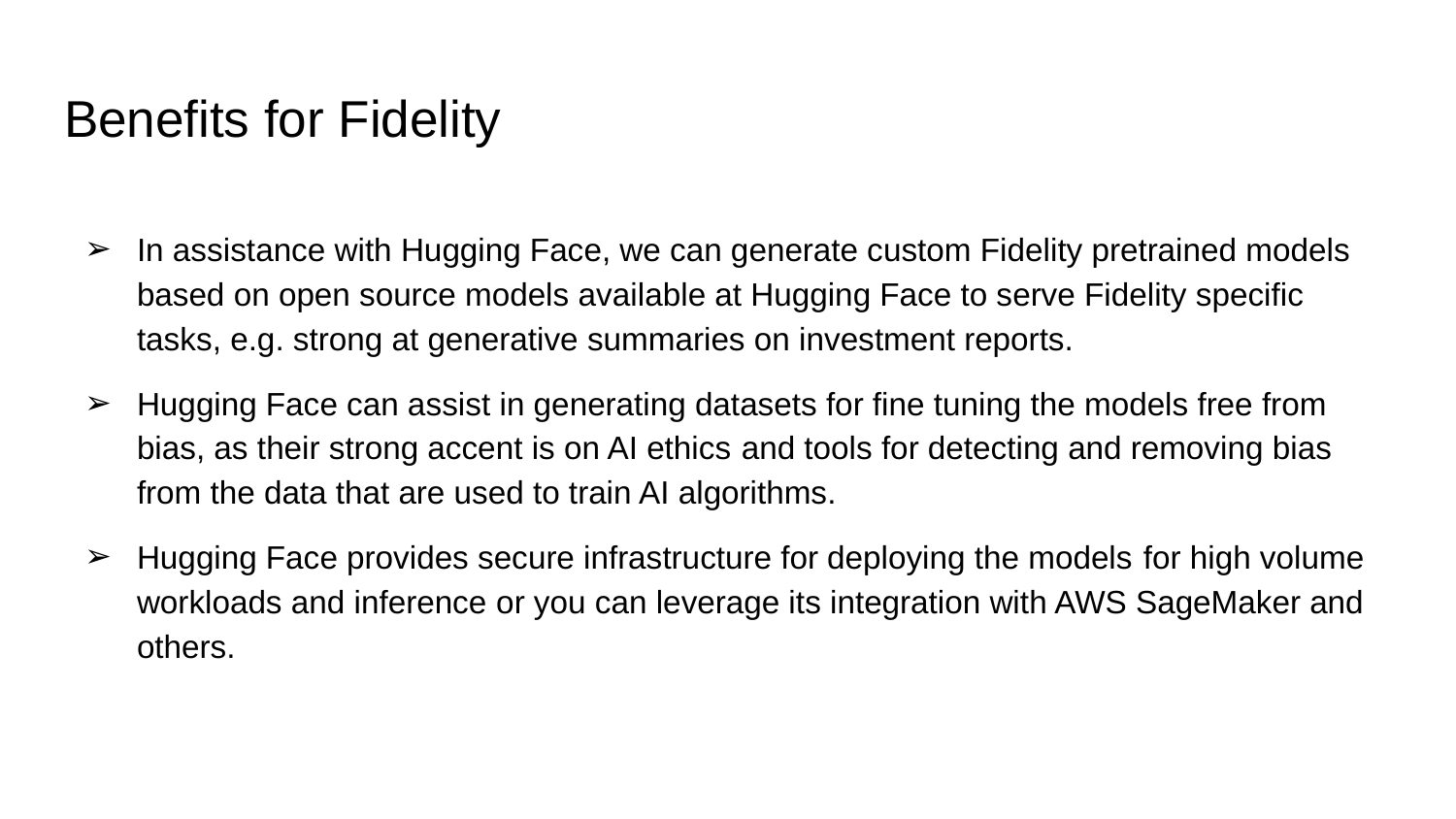

# Benefits for Fidelity
In assistance with Hugging Face, we can generate custom Fidelity pretrained models based on open source models available at Hugging Face to serve Fidelity specific tasks, e.g. strong at generative summaries on investment reports.
Hugging Face can assist in generating datasets for fine tuning the models free from bias, as their strong accent is on AI ethics and tools for detecting and removing bias from the data that are used to train AI algorithms.
Hugging Face provides secure infrastructure for deploying the models for high volume workloads and inference or you can leverage its integration with AWS SageMaker and others.